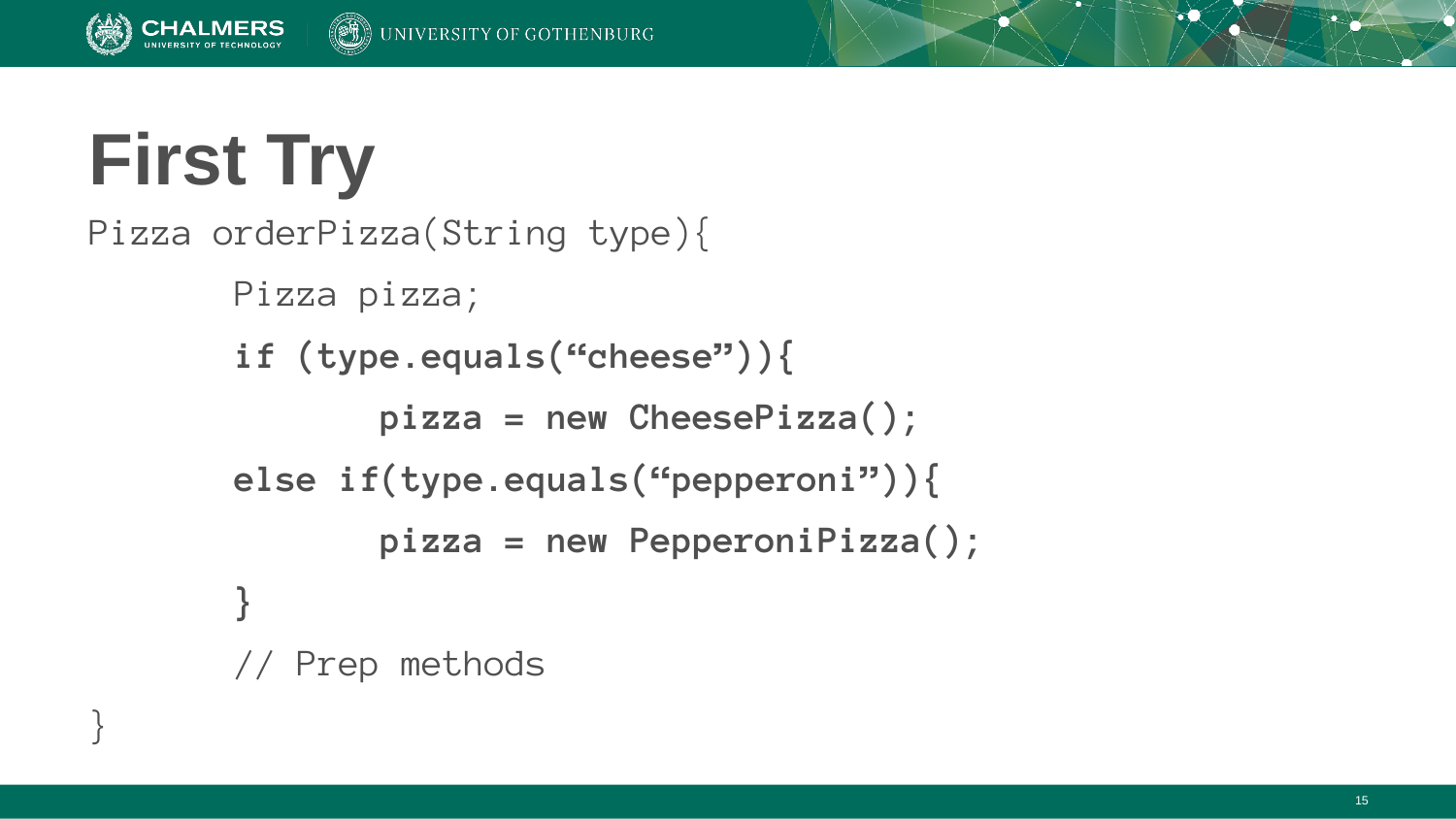

# First Try
Pizza orderPizza(String type){
	Pizza pizza;
	if (type.equals(“cheese”)){
		pizza = new CheesePizza();
	else if(type.equals(“pepperoni”)){
		pizza = new PepperoniPizza();
	}
	// Prep methods
}
15